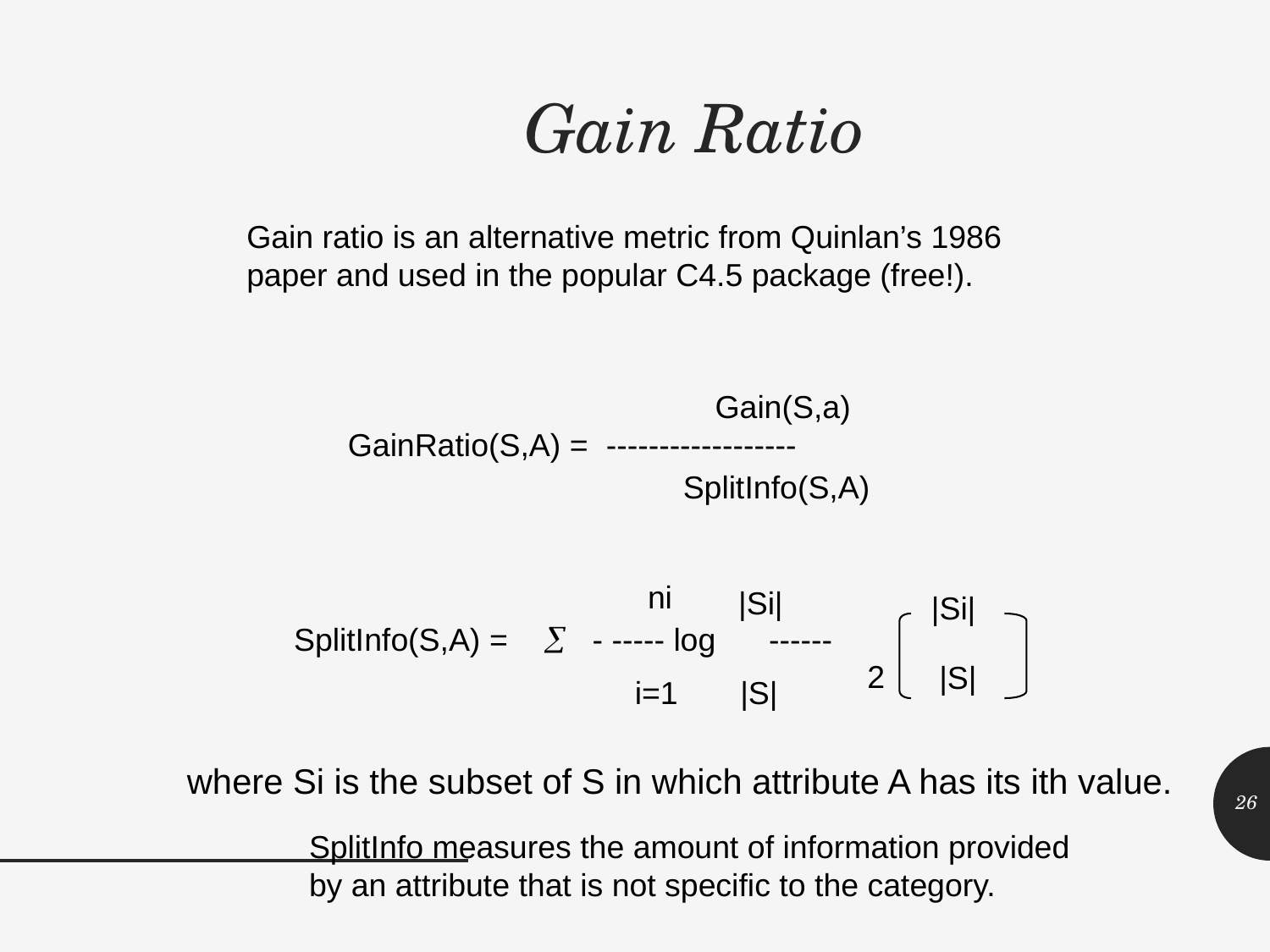

# Gain Ratio
Gain ratio is an alternative metric from Quinlan’s 1986
paper and used in the popular C4.5 package (free!).
Gain(S,a)
GainRatio(S,A) =  ------------------
SplitInfo(S,A)
ni
|Si|
|Si|
SplitInfo(S,A) =    ∑   - ----- log      ------

2
|S|
i=1
|S|
where Si is the subset of S in which attribute A has its ith value.
26
SplitInfo measures the amount of information provided
by an attribute that is not specific to the category.